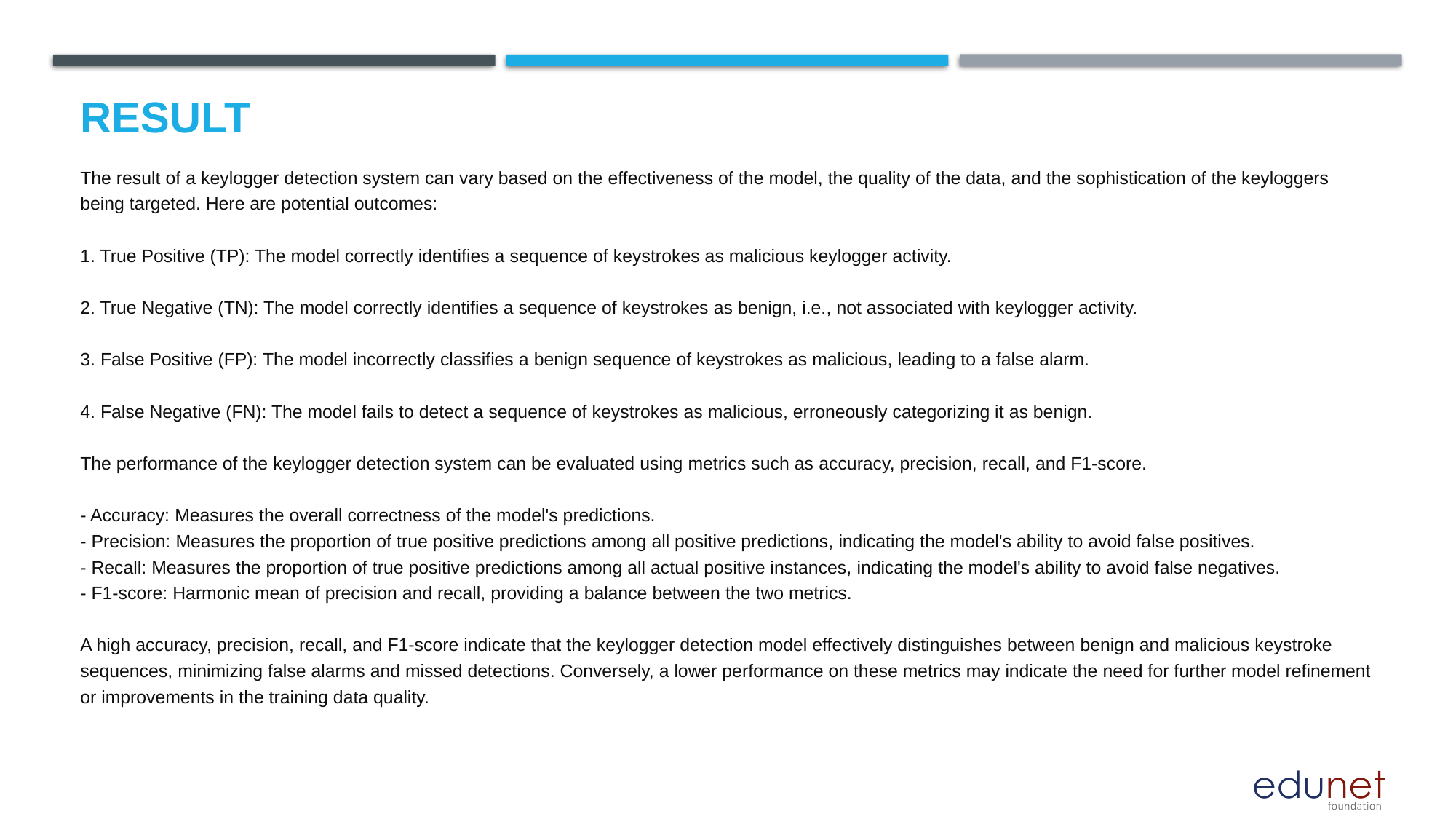

# Result
The result of a keylogger detection system can vary based on the effectiveness of the model, the quality of the data, and the sophistication of the keyloggers being targeted. Here are potential outcomes:

1. True Positive (TP): The model correctly identifies a sequence of keystrokes as malicious keylogger activity.

2. True Negative (TN): The model correctly identifies a sequence of keystrokes as benign, i.e., not associated with keylogger activity.

3. False Positive (FP): The model incorrectly classifies a benign sequence of keystrokes as malicious, leading to a false alarm.

4. False Negative (FN): The model fails to detect a sequence of keystrokes as malicious, erroneously categorizing it as benign.

The performance of the keylogger detection system can be evaluated using metrics such as accuracy, precision, recall, and F1-score.

- Accuracy: Measures the overall correctness of the model's predictions.
- Precision: Measures the proportion of true positive predictions among all positive predictions, indicating the model's ability to avoid false positives.
- Recall: Measures the proportion of true positive predictions among all actual positive instances, indicating the model's ability to avoid false negatives.
- F1-score: Harmonic mean of precision and recall, providing a balance between the two metrics.

A high accuracy, precision, recall, and F1-score indicate that the keylogger detection model effectively distinguishes between benign and malicious keystroke sequences, minimizing false alarms and missed detections. Conversely, a lower performance on these metrics may indicate the need for further model refinement or improvements in the training data quality.